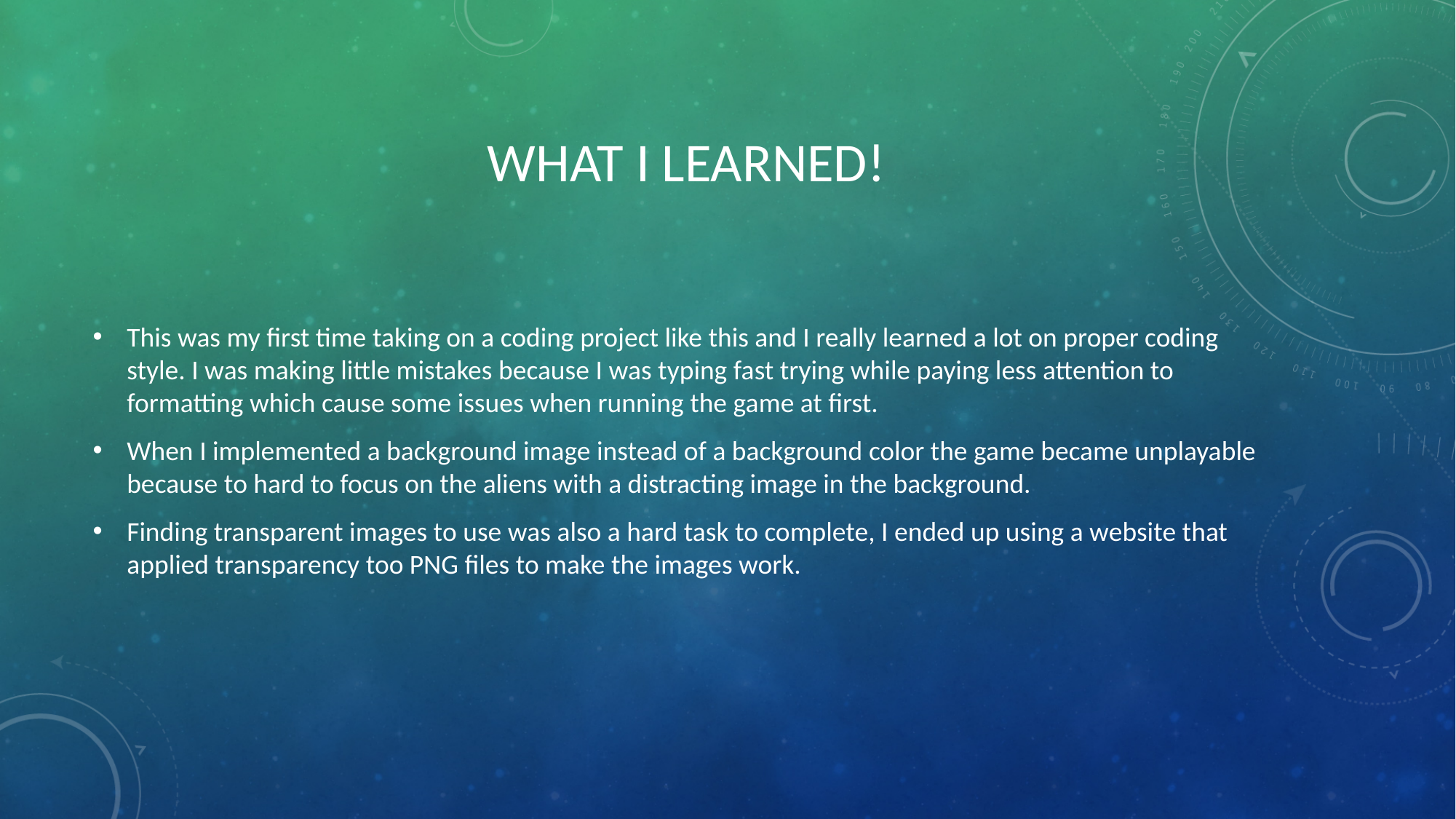

# What I learned!
This was my first time taking on a coding project like this and I really learned a lot on proper coding style. I was making little mistakes because I was typing fast trying while paying less attention to formatting which cause some issues when running the game at first.
When I implemented a background image instead of a background color the game became unplayable  because to hard to focus on the aliens with a distracting image in the background.
Finding transparent images to use was also a hard task to complete, I ended up using a website that applied transparency too PNG files to make the images work.